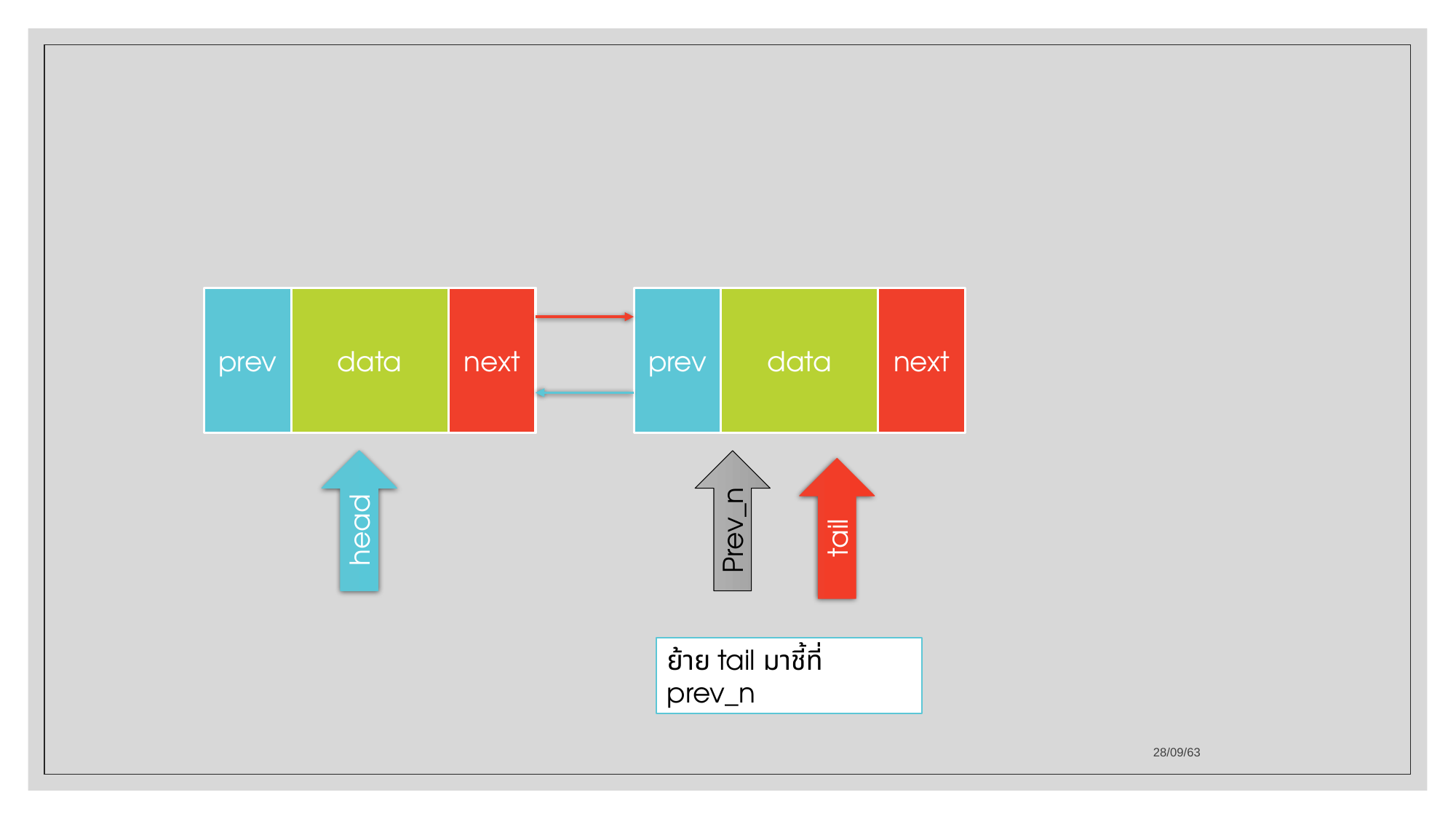

prev
data
next
prev
data
next
head
Prev_n
tail
ย้าย tail มาชี้ที่ prev_n
28/09/63